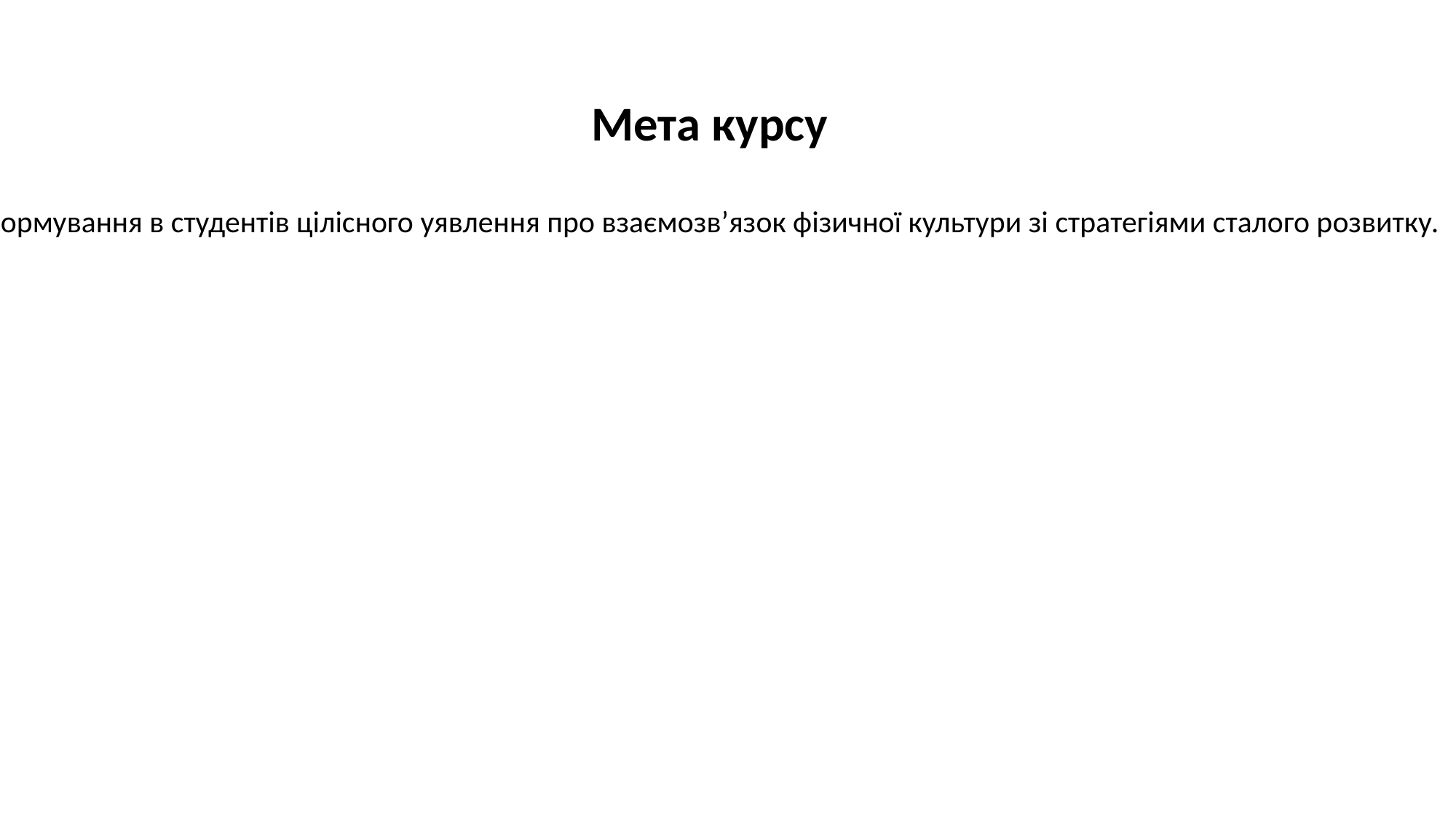

#

Мета курсу

Формування в студентів цілісного уявлення про взаємозв’язок фізичної культури зі стратегіями сталого розвитку.